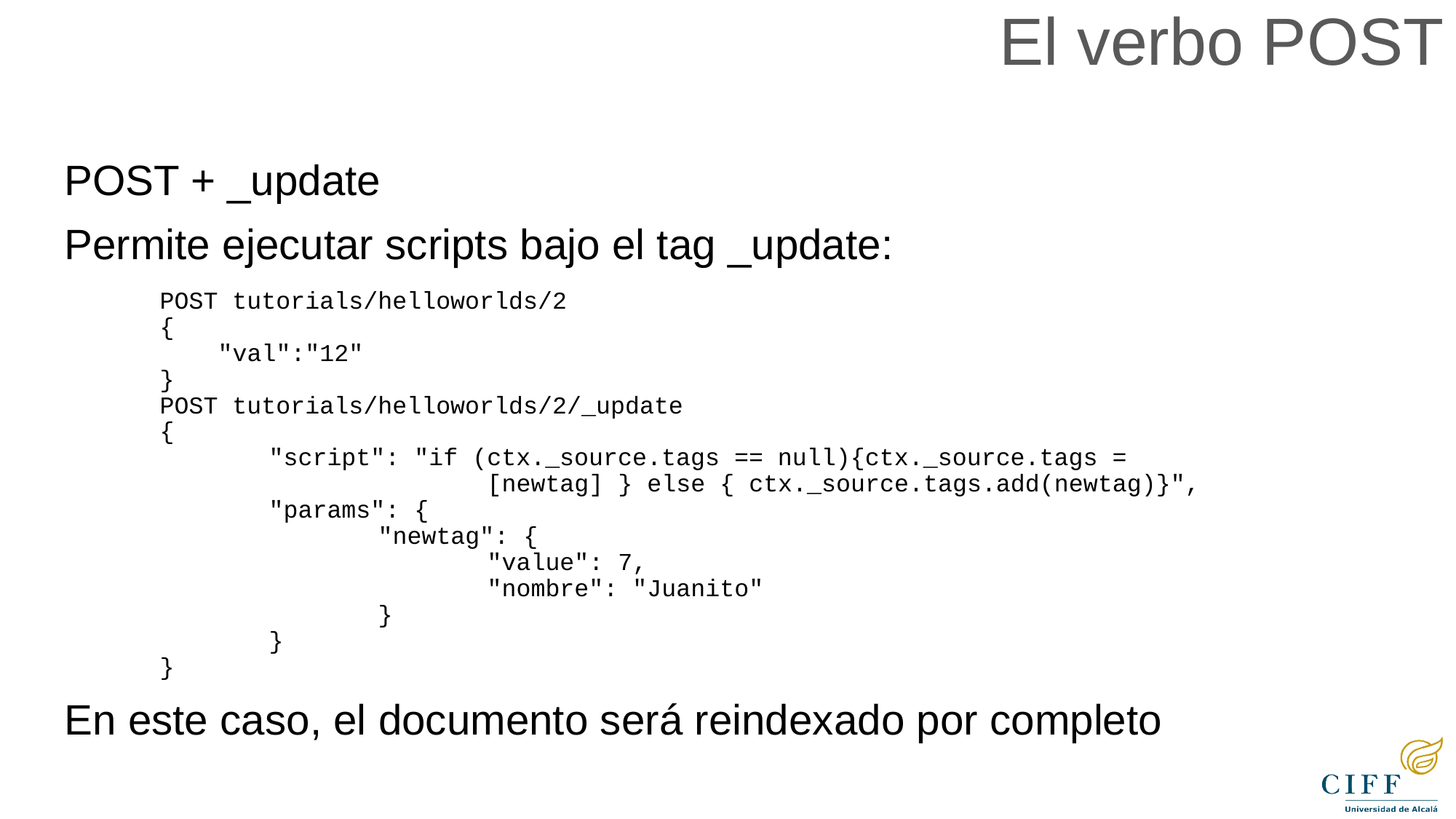

El verbo POST
POST + _update
Permite ejecutar scripts bajo el tag _update:
·
POST tutorials/helloworlds/2
{
    "val":"12"
}
POST tutorials/helloworlds/2/_update
{
	"script": "if (ctx._source.tags == null){ctx._source.tags = 					[newtag] } else { ctx._source.tags.add(newtag)}",
	"params": {
		"newtag": {
			"value": 7,
			"nombre": "Juanito"
		}
	}
}
En este caso, el documento será reindexado por completo